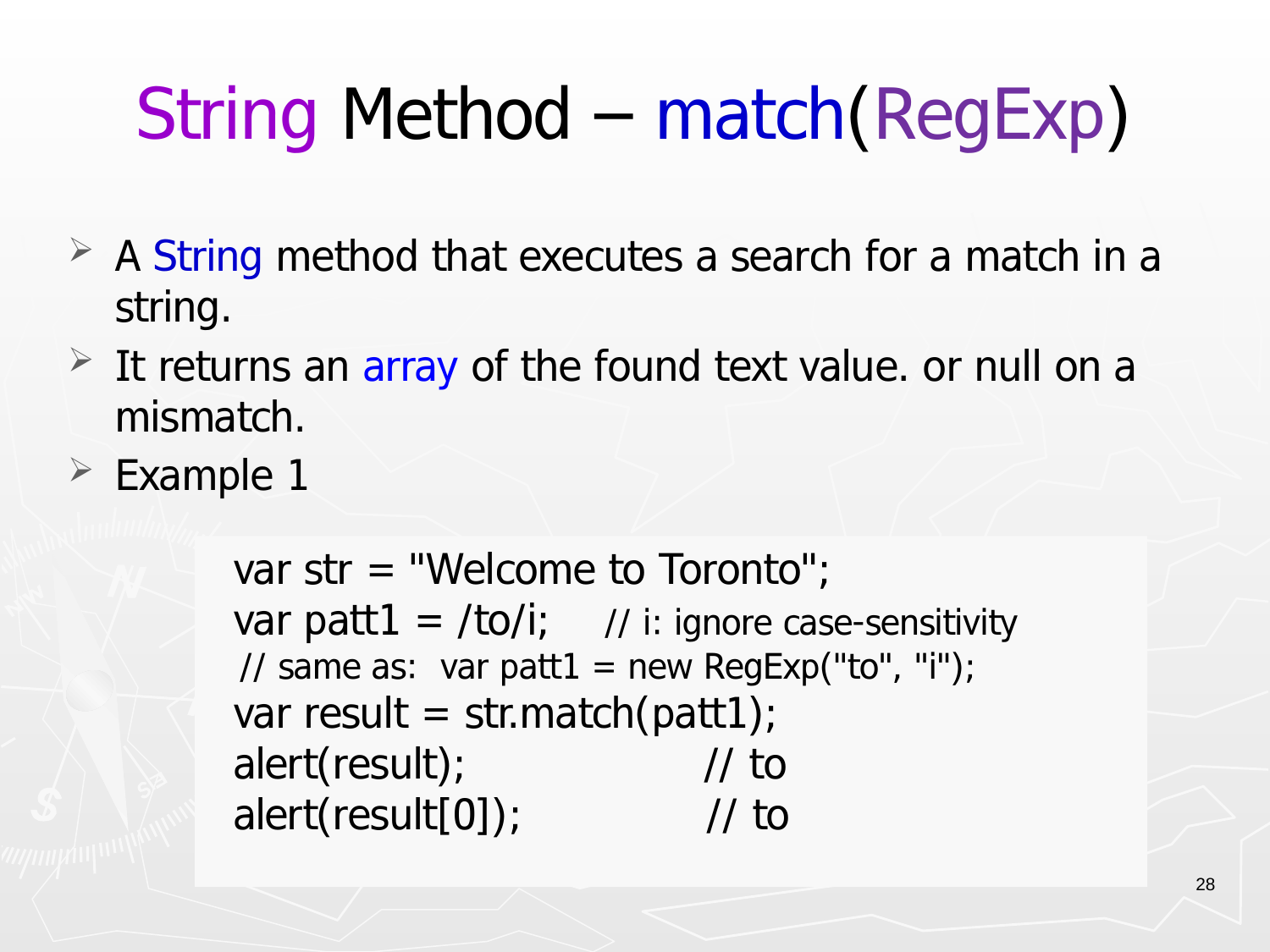

# String Method – match(RegExp)
A String method that executes a search for a match in a string.
It returns an array of the found text value. or null on a mismatch.
Example 1

  var str = "Welcome to Toronto";
  var patt1 = /to/i;    // i: ignore case-sensitivity
   // same as:  var patt1 = new RegExp("to", "i");
  var result = str.match(patt1);
  alert(result);                  // to
  alert(result[0]);              // to

28